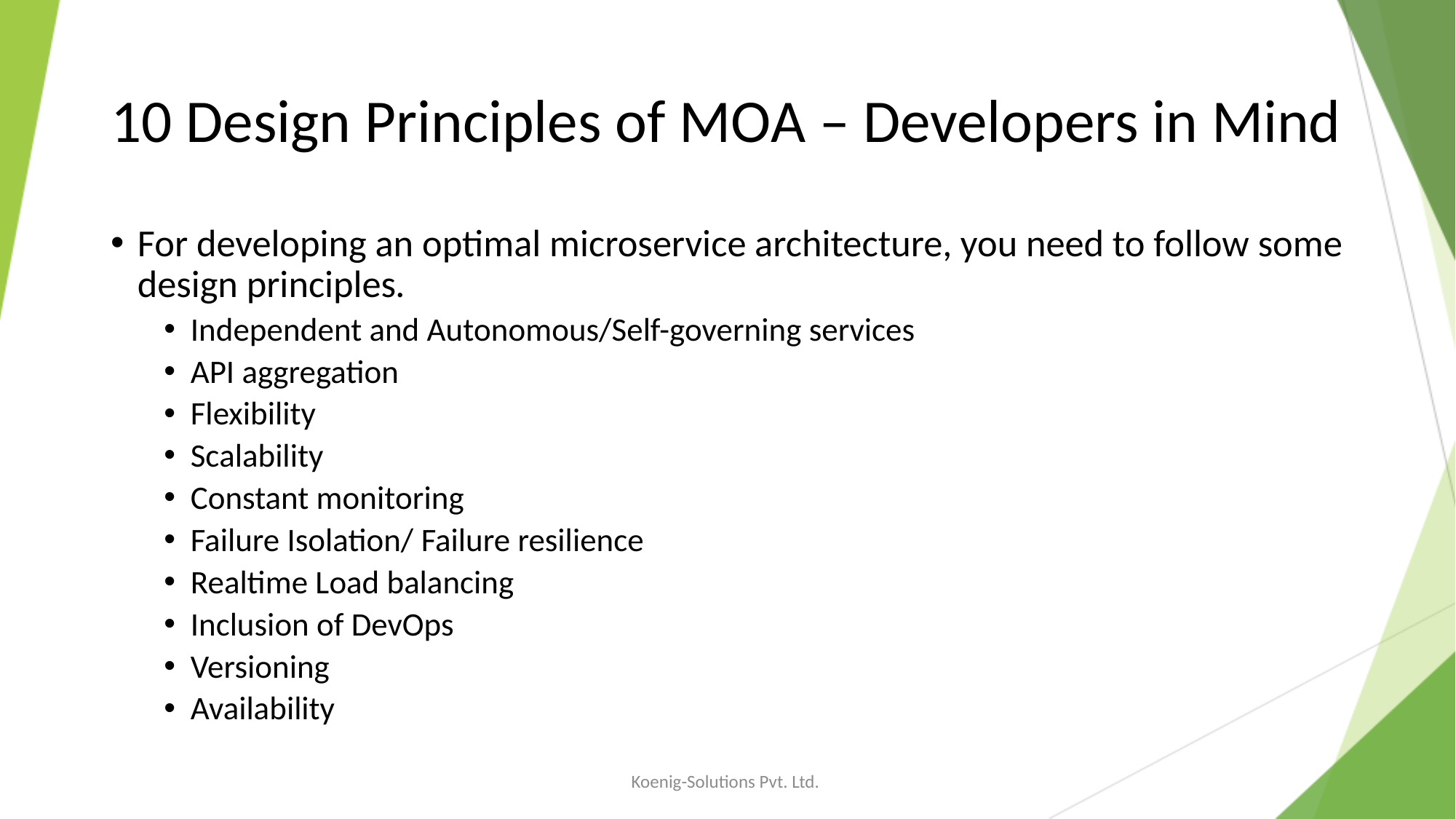

# 10 Design Principles of MOA – Developers in Mind
For developing an optimal microservice architecture, you need to follow some design principles.
Independent and Autonomous/Self-governing services
API aggregation
Flexibility
Scalability
Constant monitoring
Failure Isolation/ Failure resilience
Realtime Load balancing
Inclusion of DevOps
Versioning
Availability
Koenig-Solutions Pvt. Ltd.